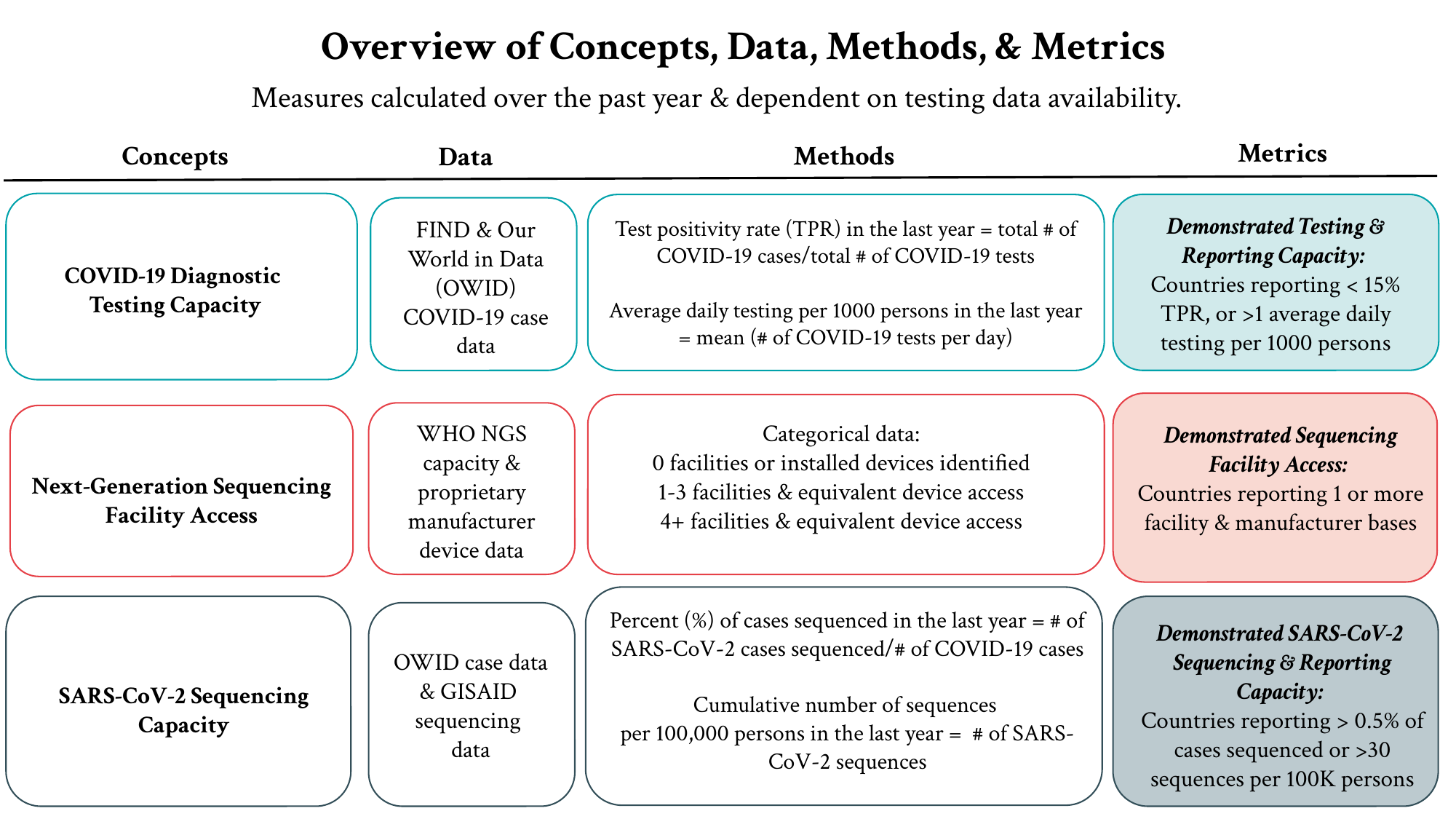

Overview of Concepts, Data, Methods, & Metrics
Measures calculated over the past year & dependent on testing data availability.
Metrics
Concepts
Methods
Data

Demonstrated Testing & Reporting Capacity:
Countries reporting < 15% TPR, or >1 average daily testing per 1000 persons

FIND & Our World in Data (OWID) COVID-19 case data
Test positivity rate (TPR) in the last year = total # of COVID-19 cases/total # of COVID-19 tests

Average daily testing per 1000 persons in the last year = mean (# of COVID-19 tests per day)
COVID-19 Diagnostic
Testing Capacity

WHO NGS capacity & proprietary manufacturer device data
Categorical data:
0 facilities or installed devices identified
1-3 facilities & equivalent device access
4+ facilities & equivalent device access

Demonstrated Sequencing Facility Access:
Countries reporting 1 or more facility & manufacturer bases
Next-Generation Sequencing Facility Access

Percent (%) of cases sequenced in the last year = # of SARS-CoV-2 cases sequenced/# of COVID-19 cases

Cumulative number of sequences
per 100,000 persons in the last year =  # of SARS-CoV-2 sequences

Demonstrated SARS-CoV-2  Sequencing & Reporting Capacity:
Countries reporting > 0.5% of cases sequenced or >30 sequences per 100K persons
OWID case data & GISAID
sequencing
data
SARS-CoV-2 Sequencing Capacity